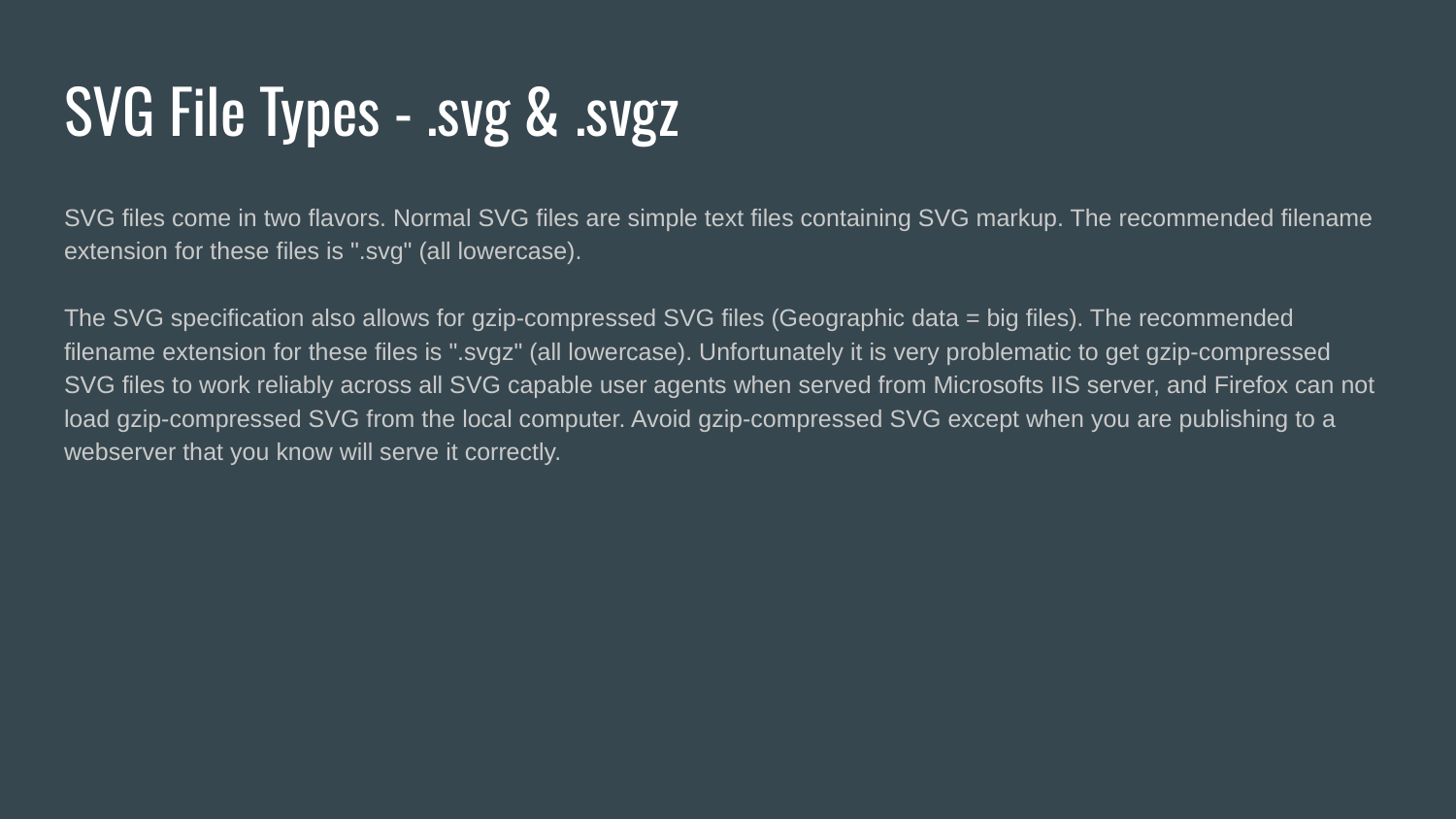

# SVG File Types - .svg & .svgz
SVG files come in two flavors. Normal SVG files are simple text files containing SVG markup. The recommended filename extension for these files is ".svg" (all lowercase).
The SVG specification also allows for gzip-compressed SVG files (Geographic data = big files). The recommended filename extension for these files is ".svgz" (all lowercase). Unfortunately it is very problematic to get gzip-compressed SVG files to work reliably across all SVG capable user agents when served from Microsofts IIS server, and Firefox can not load gzip-compressed SVG from the local computer. Avoid gzip-compressed SVG except when you are publishing to a webserver that you know will serve it correctly.